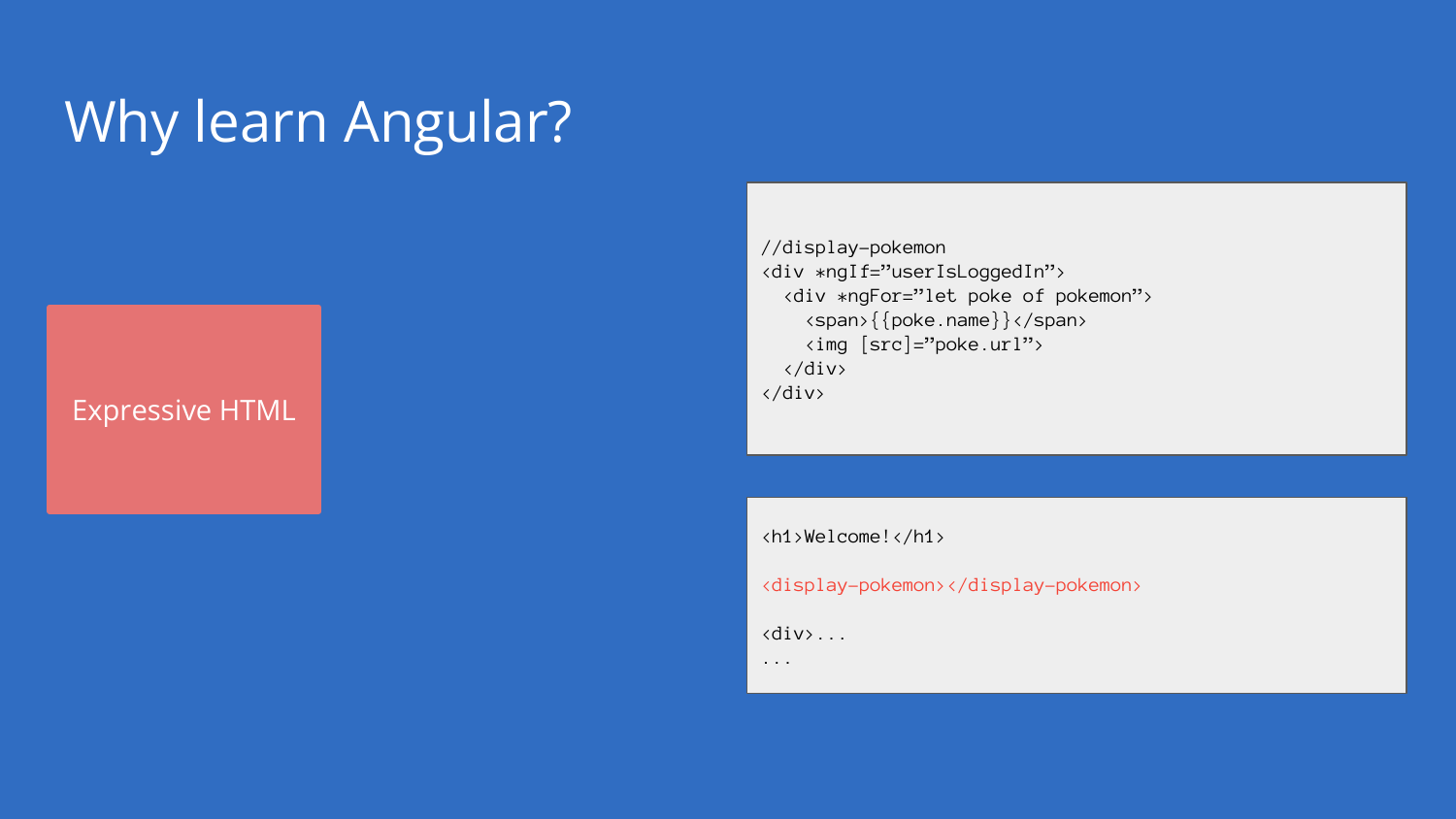

# Why learn Angular?
//display-pokemon
<div *ngIf=”userIsLoggedIn”>
  <div *ngFor=”let poke of pokemon”>
    <span>{{poke.name}}</span>
    <img [src]=”poke.url”>
  </div>
</div>
Expressive HTML
<h1>Welcome!</h1>
<display-pokemon></display-pokemon>
<div>...
...